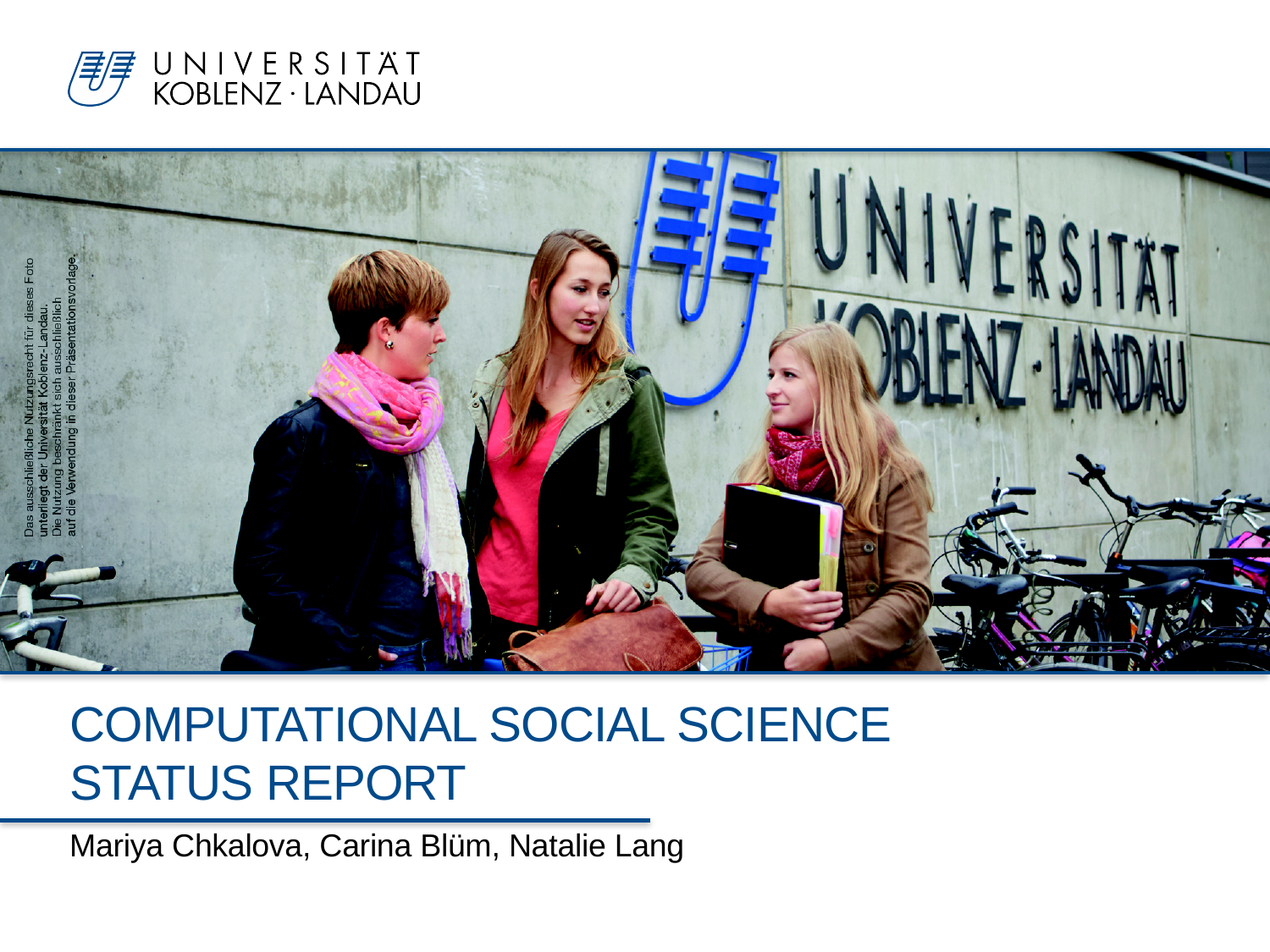

# Computational social science status report
Mariya Chkalova, Carina Blüm, Natalie Lang